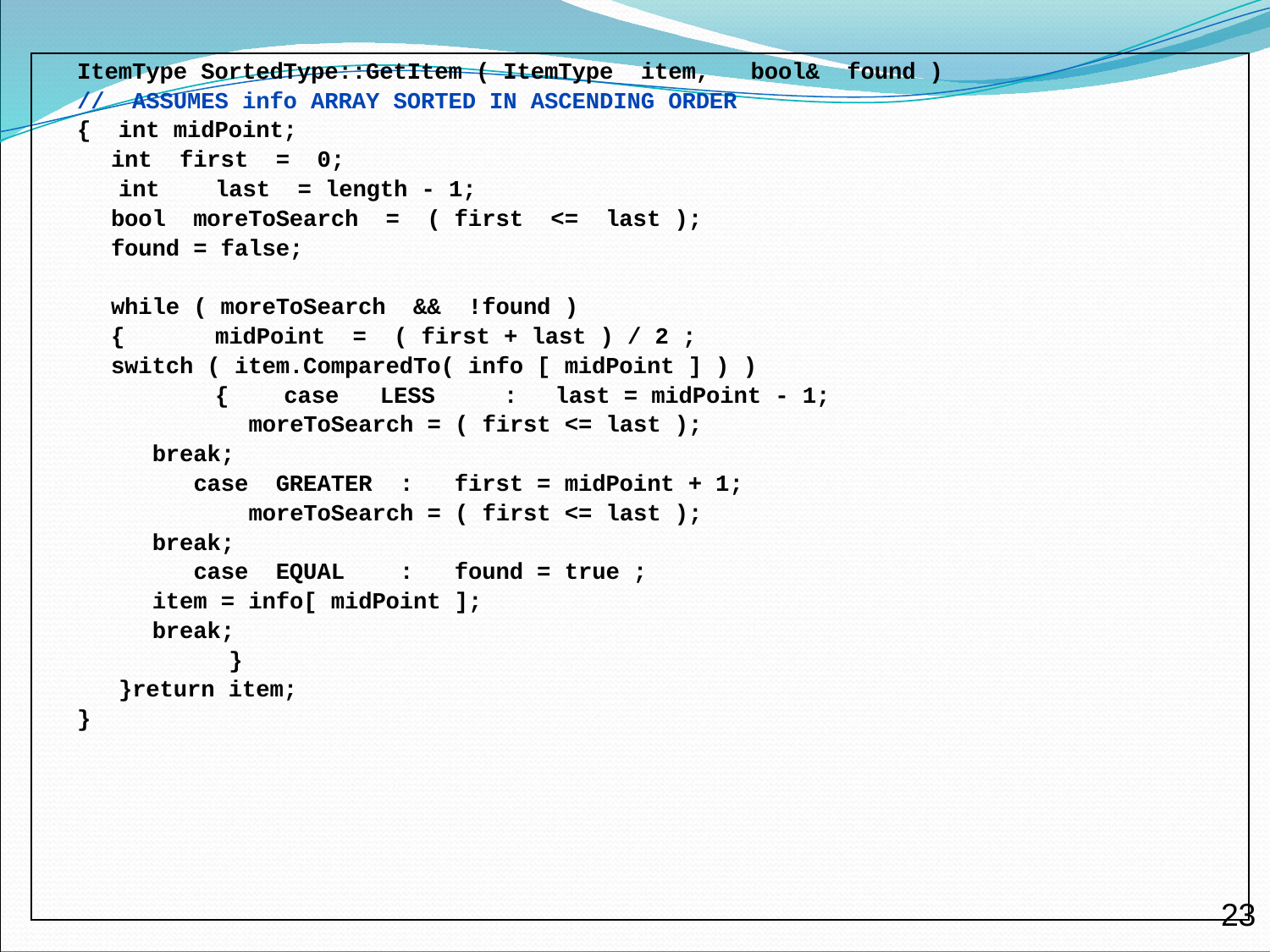

ItemType SortedType::GetItem ( ItemType  item,   bool&  found )
//  ASSUMES info ARRAY SORTED IN ASCENDING ORDER
{  int midPoint;
	int  first  =  0;
   int	last  = length - 1;
	bool  moreToSearch  =  ( first  <=  last );
	found = false;

	while ( moreToSearch  &&  !found )
	{	midPoint  =  ( first + last ) / 2 ;
		switch ( item.ComparedTo( info [ midPoint ] ) )
    	{    case   LESS     :	  last = midPoint - 1;
				          moreToSearch = ( first <= last );
					   break;
		      case  GREATER  :   first = midPoint + 1;
				          moreToSearch = ( first <= last );
					   break;
		      case  EQUAL    :   found = true ;
					   item = info[ midPoint ];
					   break;
   	 }
   }return item;
}

23